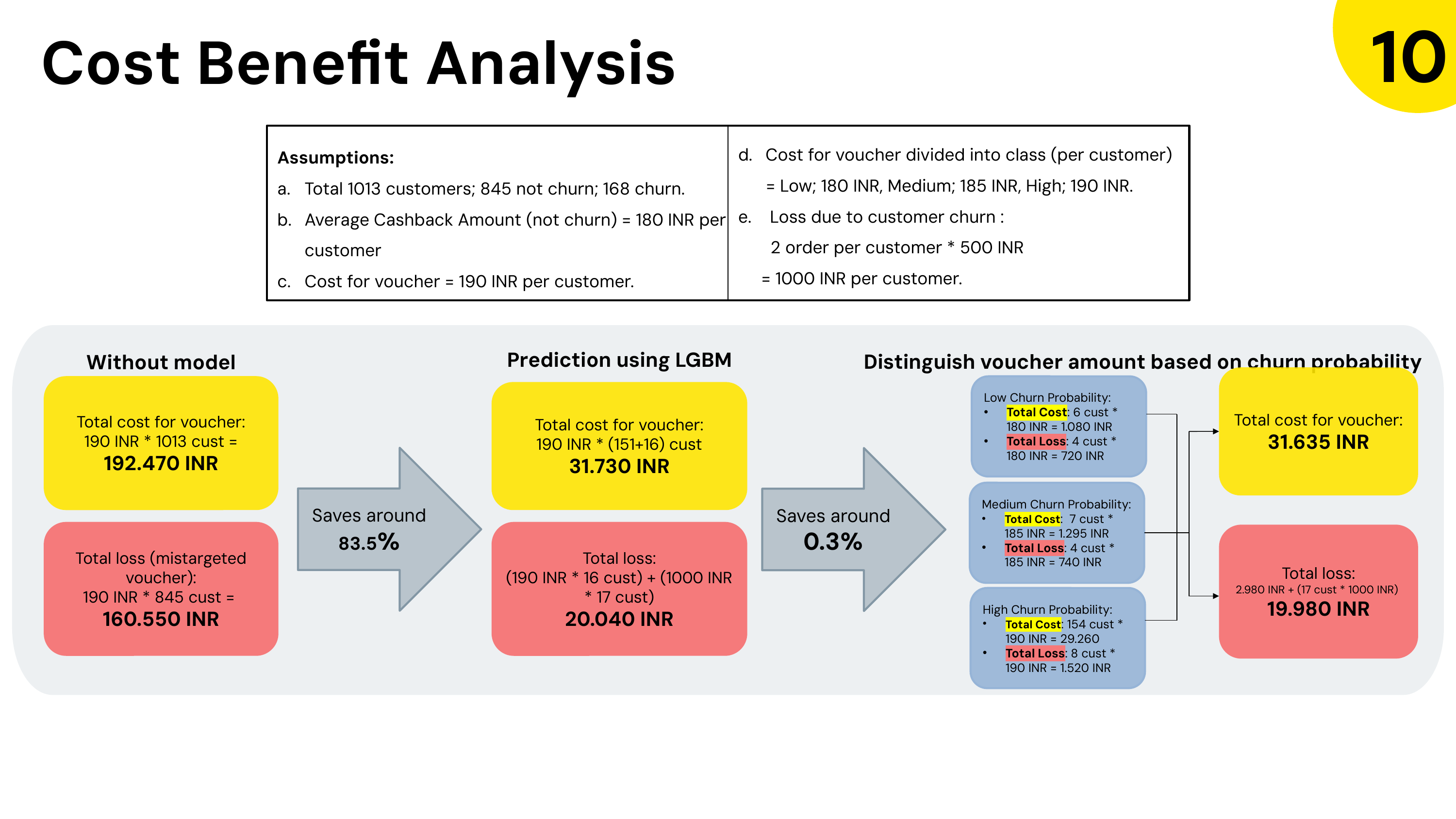

10
Cost Benefit Analysis

Assumptions:
Total 1013 customers; 845 not churn; 168 churn.
Average Cashback Amount (not churn) = 180 INR per customer
Cost for voucher = 190 INR per customer.
Cost for voucher divided into class (per customer)
      = Low; 180 INR, Medium; 185 INR, High; 190 INR.
e.    Loss due to customer churn :
       2 order per customer * 500 INR
     = 1000 INR per customer.

Prediction using LGBM
Distinguish voucher amount based on churn probability
Without model
Total cost for voucher:
31.635 INR
Total cost for voucher:
190 INR * 1013 cust =
192.470 INR
Low Churn Probability:
Total Cost: 6 cust * 180 INR = 1.080 INR
Total Loss: 4 cust * 180 INR = 720 INR
Total cost for voucher:
190 INR * (151+16) cust
31.730 INR
Saves around 83.5%
Saves around
0.3%
Medium Churn Probability:
Total Cost:  7 cust * 185 INR = 1.295 INR
Total Loss: 4 cust * 185 INR = 740 INR
Total loss (mistargeted voucher):
190 INR * 845 cust =
160.550 INR
Total loss:
(190 INR * 16 cust) + (1000 INR * 17 cust)
20.040 INR
Total loss:
2.980 INR + (17 cust * 1000 INR)
19.980 INR
High Churn Probability:
Total Cost: 154 cust * 190 INR = 29.260
Total Loss: 8 cust * 190 INR = 1.520 INR